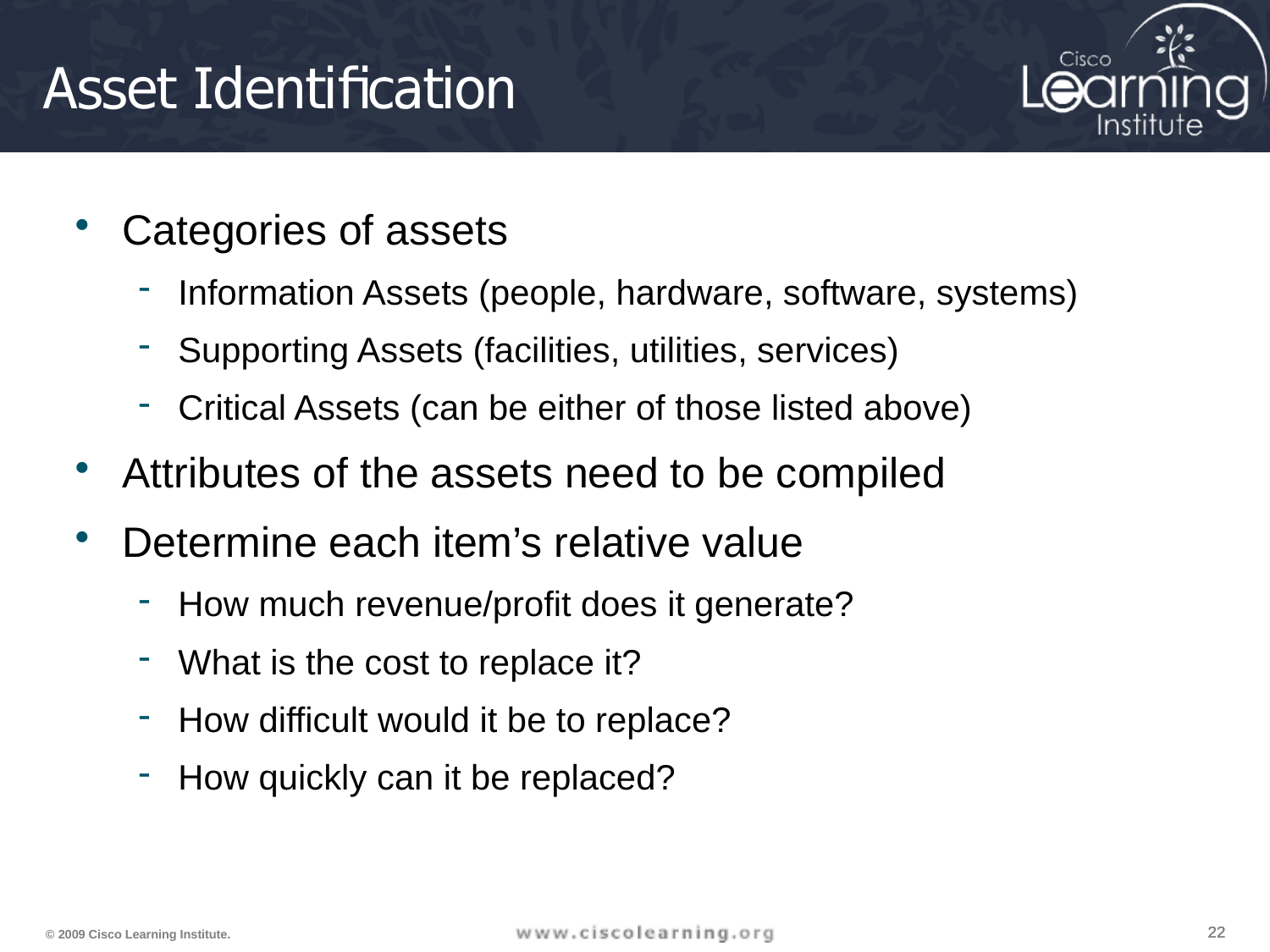

# Asset Identification
Categories of assets
Information Assets (people, hardware, software, systems)
Supporting Assets (facilities, utilities, services)
Critical Assets (can be either of those listed above)
Attributes of the assets need to be compiled
Determine each item’s relative value
How much revenue/profit does it generate?
What is the cost to replace it?
How difficult would it be to replace?
How quickly can it be replaced?